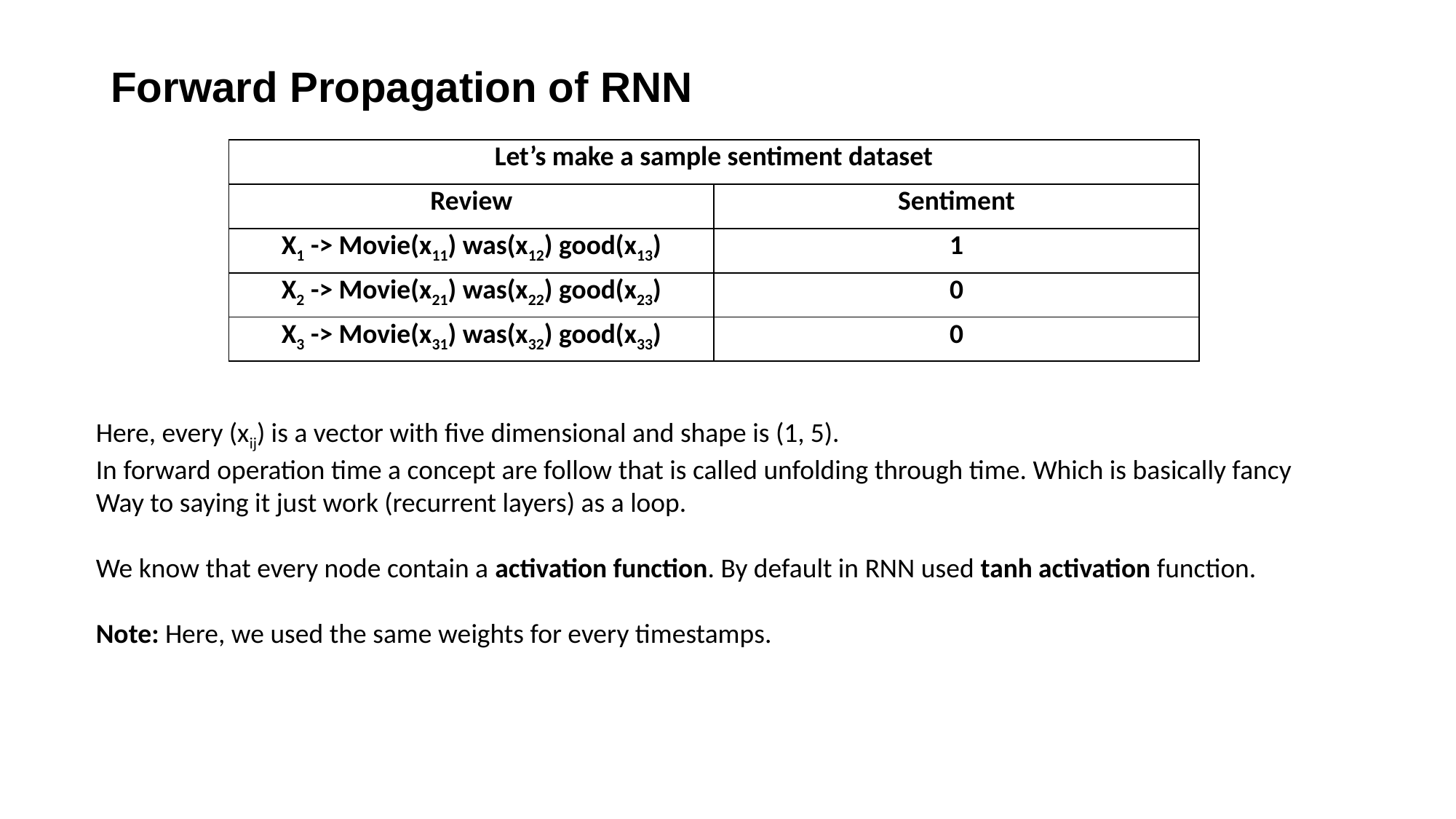

# Forward Propagation of RNN
| Let’s make a sample sentiment dataset |  |
| --- | --- |
| Review | Sentiment |
| X1 -> Movie(x11) was(x12) good(x13) | 1 |
| X2 -> Movie(x21) was(x22) good(x23) | 0 |
| X3 -> Movie(x31) was(x32) good(x33) | 0 |
Here, every (xij) is a vector with five dimensional and shape is (1, 5).
In forward operation time a concept are follow that is called unfolding through time. Which is basically fancy
Way to saying it just work (recurrent layers) as a loop.

We know that every node contain a activation function. By default in RNN used tanh activation function.

Note: Here, we used the same weights for every timestamps.